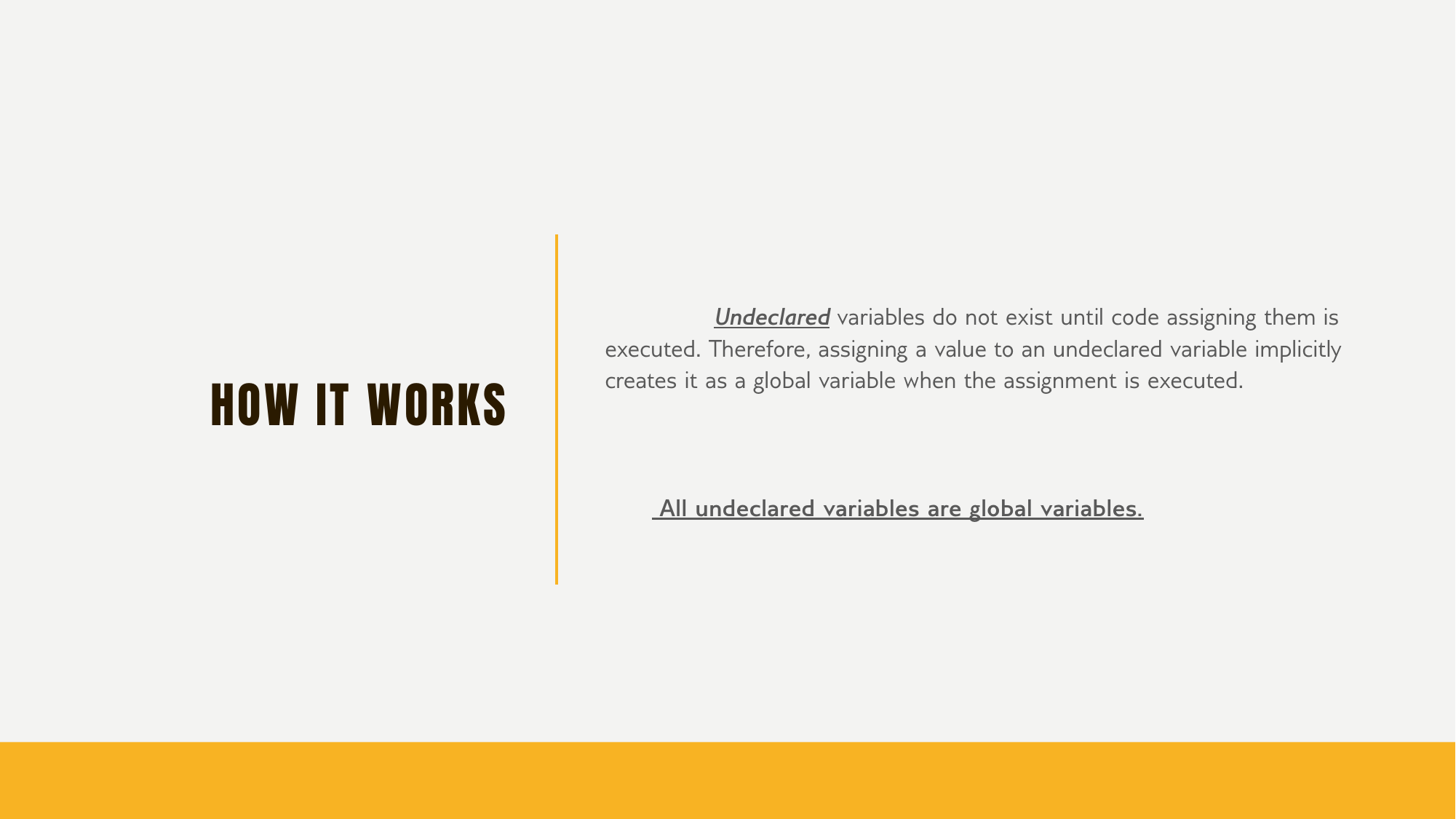

# How ıt works
	Undeclared variables do not exist until code assigning them is executed. Therefore, assigning a value to an undeclared variable implicitly creates it as a global variable when the assignment is executed.

       All undeclared variables are global variables.